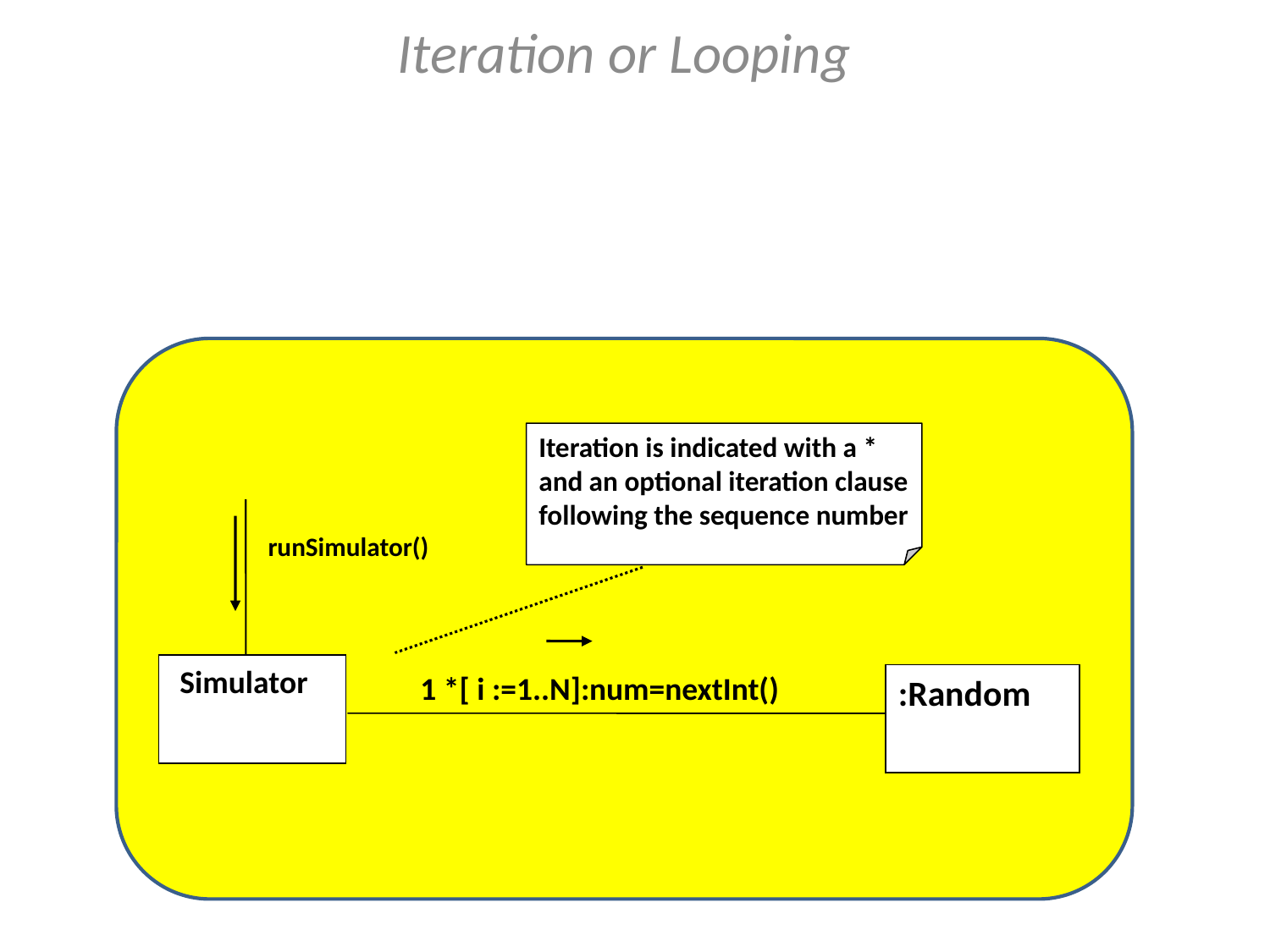

Iteration or Looping

Iteration is indicated with a * and an optional iteration clause following the sequence number

runSimulator()

:Simulator
1 *[ i :=1..N]:num=nextInt()
:Random